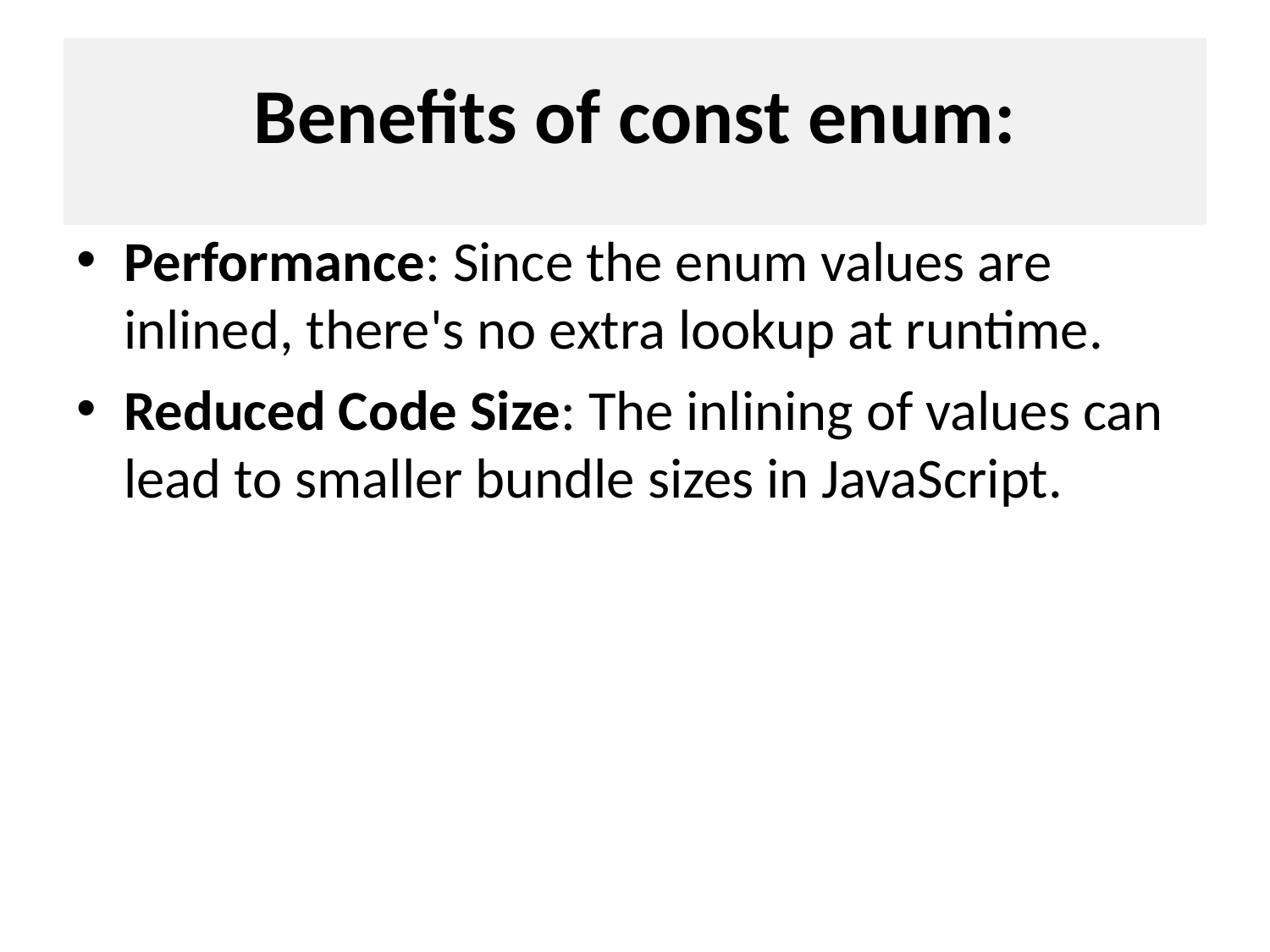

# Benefits of const enum:
Performance: Since the enum values are inlined, there's no extra lookup at runtime.
Reduced Code Size: The inlining of values can lead to smaller bundle sizes in JavaScript.